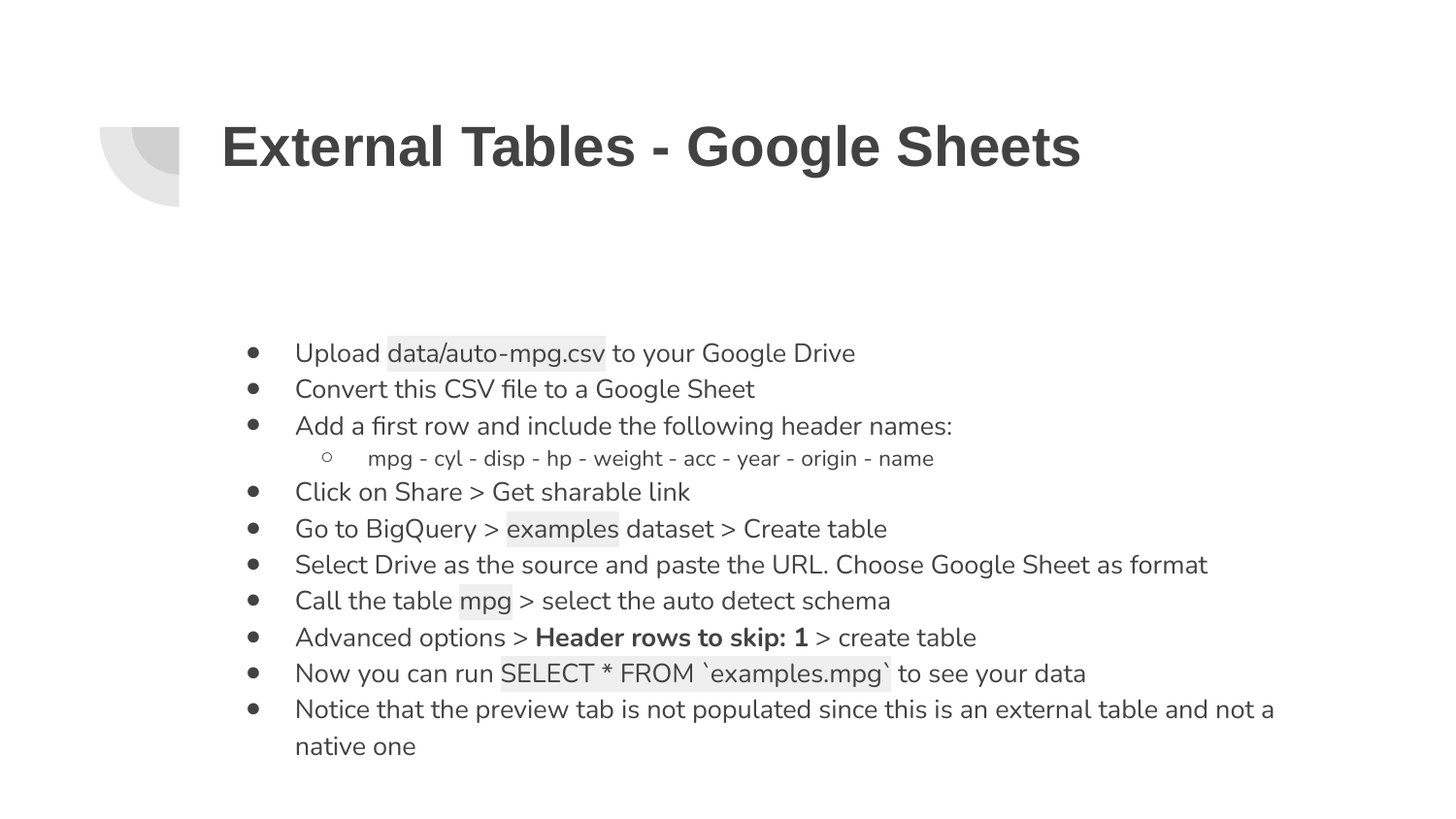

# External Tables - Google Sheets
Upload data/auto-mpg.csv to your Google Drive
Convert this CSV file to a Google Sheet
Add a first row and include the following header names:
mpg - cyl - disp - hp - weight - acc - year - origin - name
Click on Share > Get sharable link
Go to BigQuery > examples dataset > Create table
Select Drive as the source and paste the URL. Choose Google Sheet as format
Call the table mpg > select the auto detect schema
Advanced options > Header rows to skip: 1 > create table
Now you can run SELECT * FROM `examples.mpg` to see your data
Notice that the preview tab is not populated since this is an external table and not a native one